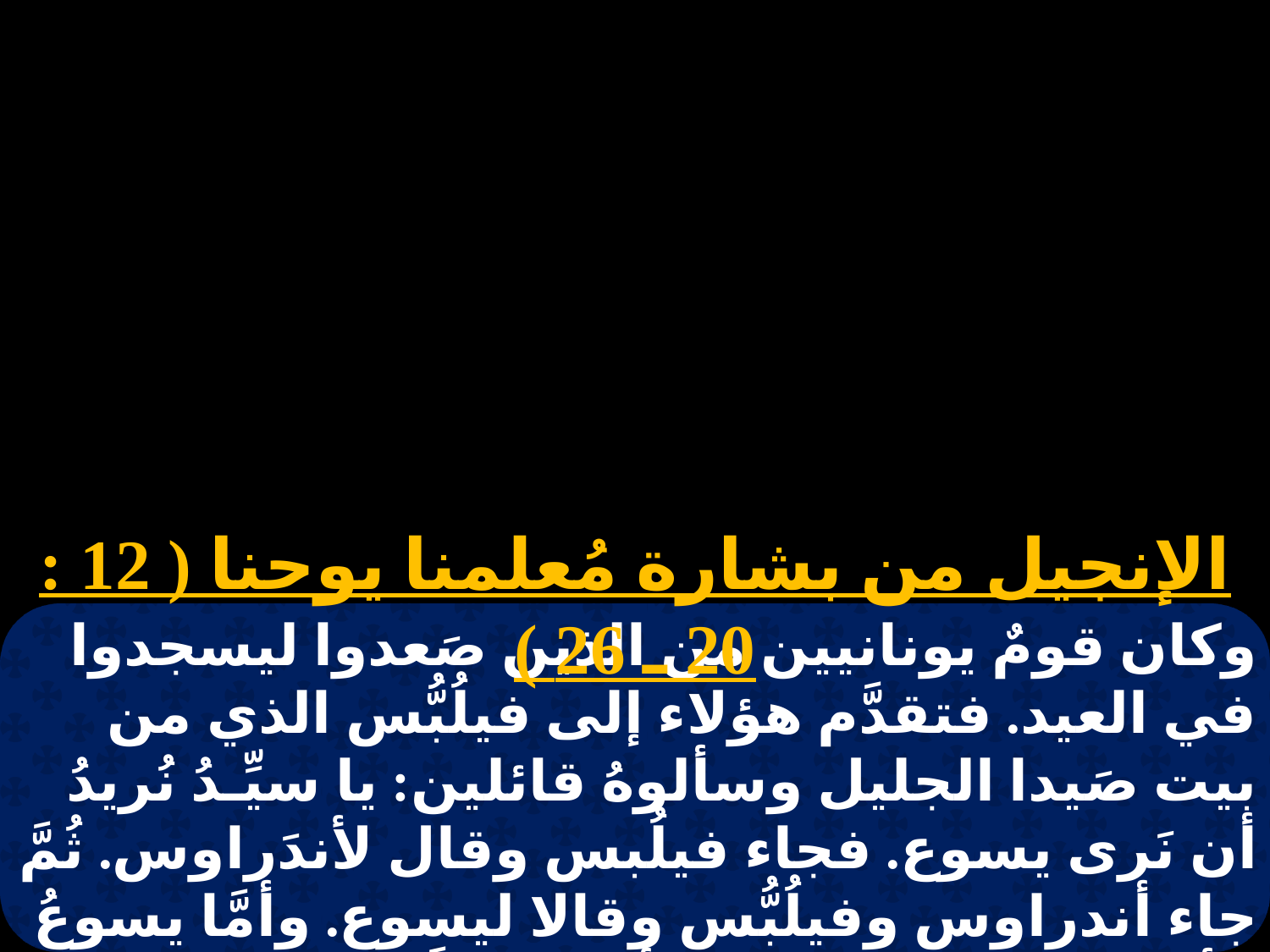

الإنجيل من بشارة مُعلمنا يوحنا ( 12 : 20 ـ 26 )
وكان قومٌ يونانيين من الذين صَعدوا ليسجدوا في العيد. فتقدَّم هؤلاء إلى فيلُبُّس الذي من بيت صَيدا الجليل وسألوهُ قائلين: يا سيِّـدُ نُريدُ أن نَرى يسوع. فجاء فيلُبس وقال لأندَراوس. ثُمَّ جاء أندراوس وفيلُبُّس وقالا ليسوع. وأمَّا يسوعُ فأجاب وقال لهما: قـد أتت السـَّاعة ليتمجَّد ابنُ الإنسانِ.